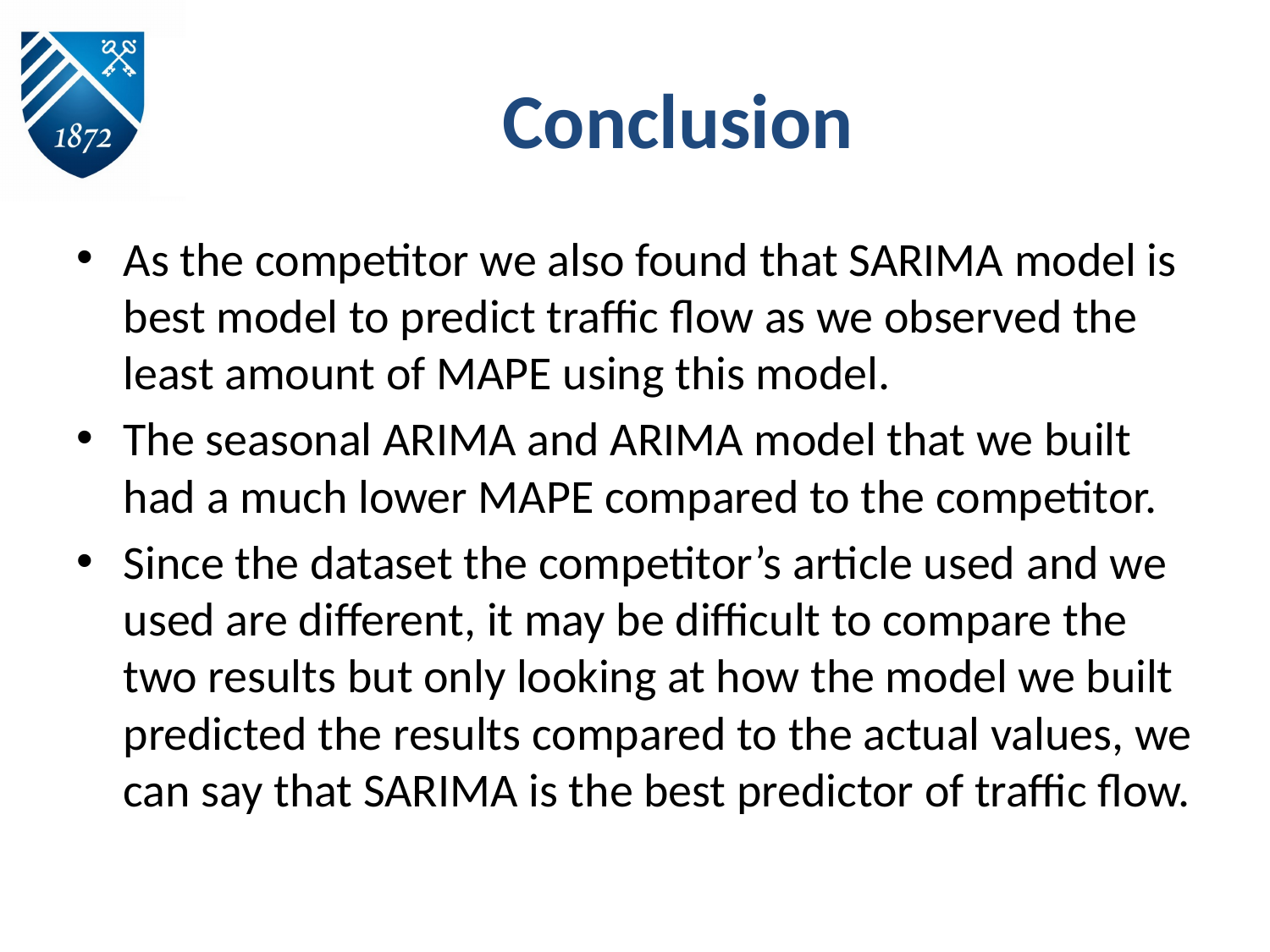

# Conclusion
As the competitor we also found that SARIMA model is best model to predict traffic flow as we observed the least amount of MAPE using this model.
The seasonal ARIMA and ARIMA model that we built had a much lower MAPE compared to the competitor.
Since the dataset the competitor’s article used and we used are different, it may be difficult to compare the two results but only looking at how the model we built predicted the results compared to the actual values, we can say that SARIMA is the best predictor of traffic flow.